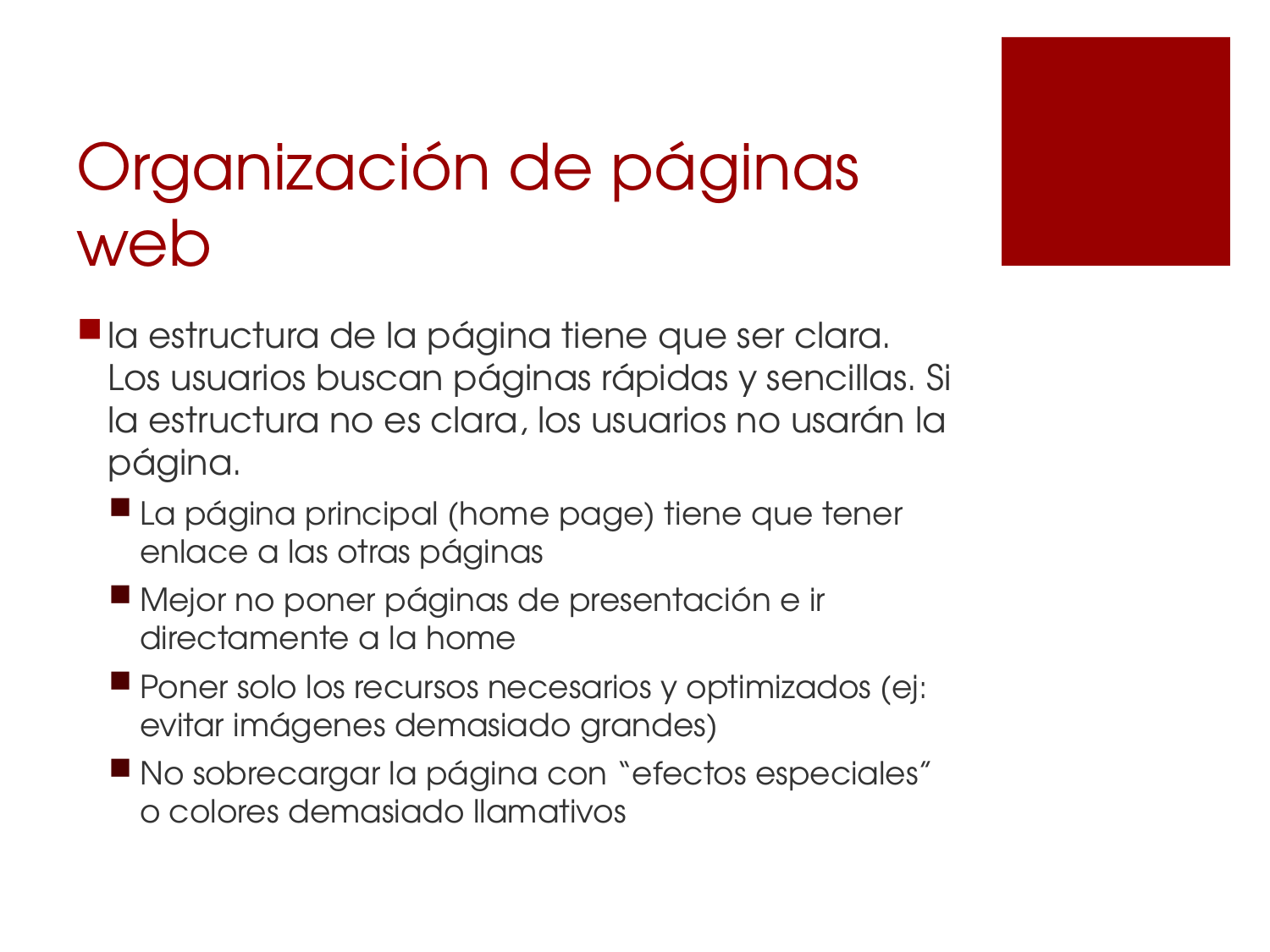

# Organización de páginas web
la estructura de la página tiene que ser clara. Los usuarios buscan páginas rápidas y sencillas. Si la estructura no es clara, los usuarios no usarán la página.
La página principal (home page) tiene que tener enlace a las otras páginas
Mejor no poner páginas de presentación e ir directamente a la home
Poner solo los recursos necesarios y optimizados (ej: evitar imágenes demasiado grandes)
No sobrecargar la página con “efectos especiales” o colores demasiado llamativos